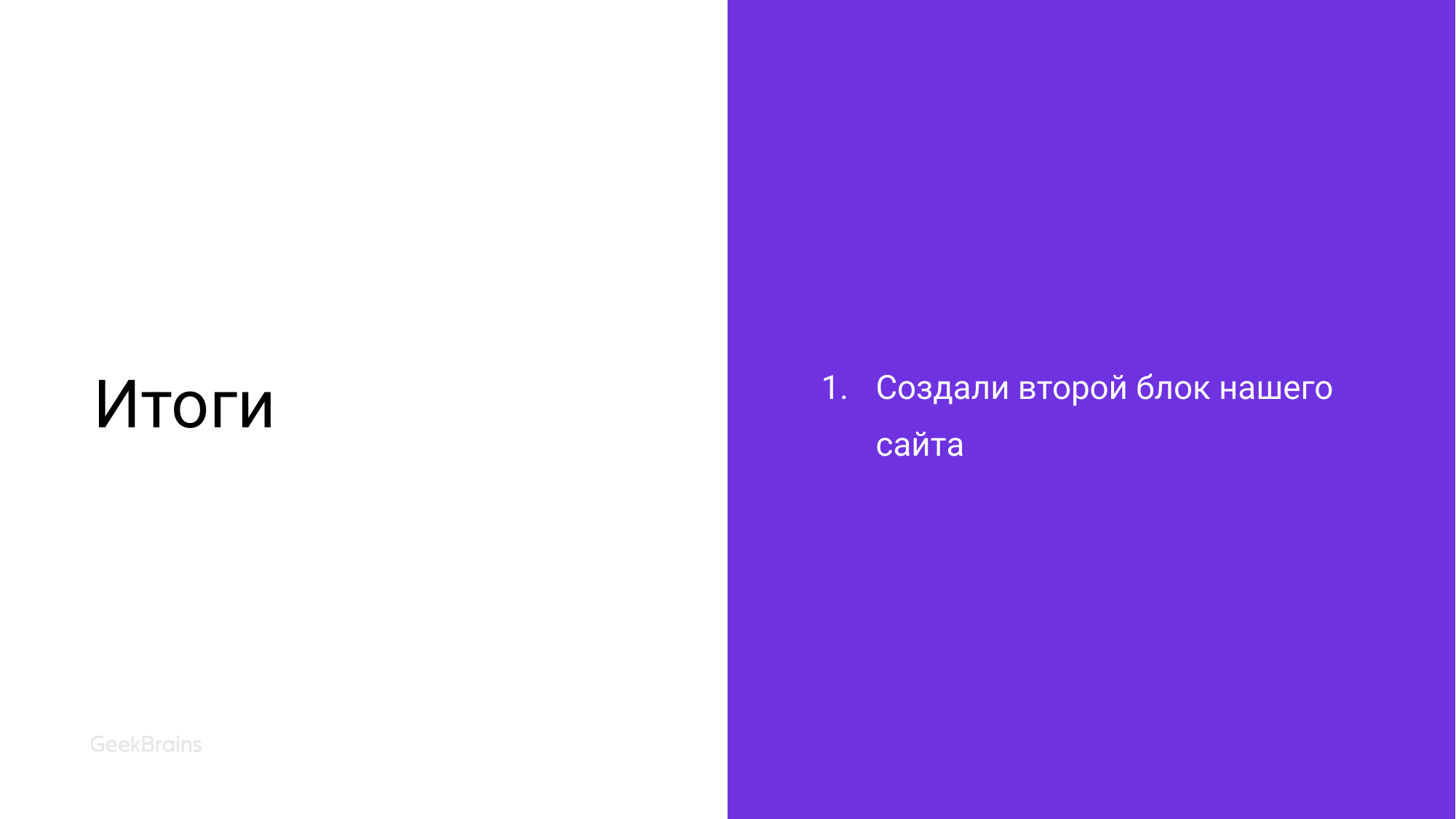

# Итоги
Создали второй блок нашего сайта